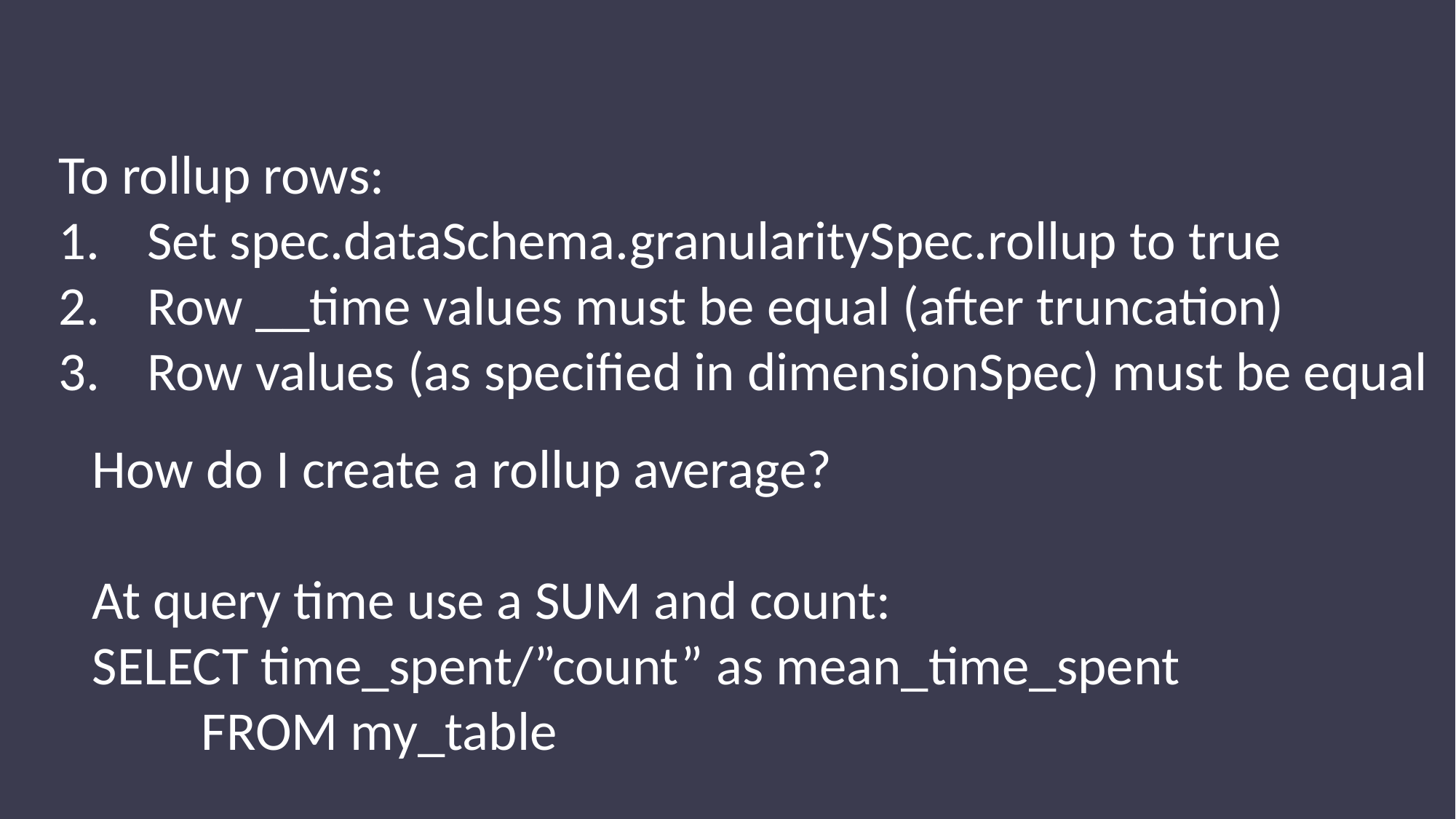

To rollup rows:
Set spec.dataSchema.granularitySpec.rollup to true
Row __time values must be equal (after truncation)
Row values (as specified in dimensionSpec) must be equal
How do I create a rollup average?

At query time use a SUM and count:
SELECT time_spent/”count” as mean_time_spent
	FROM my_table